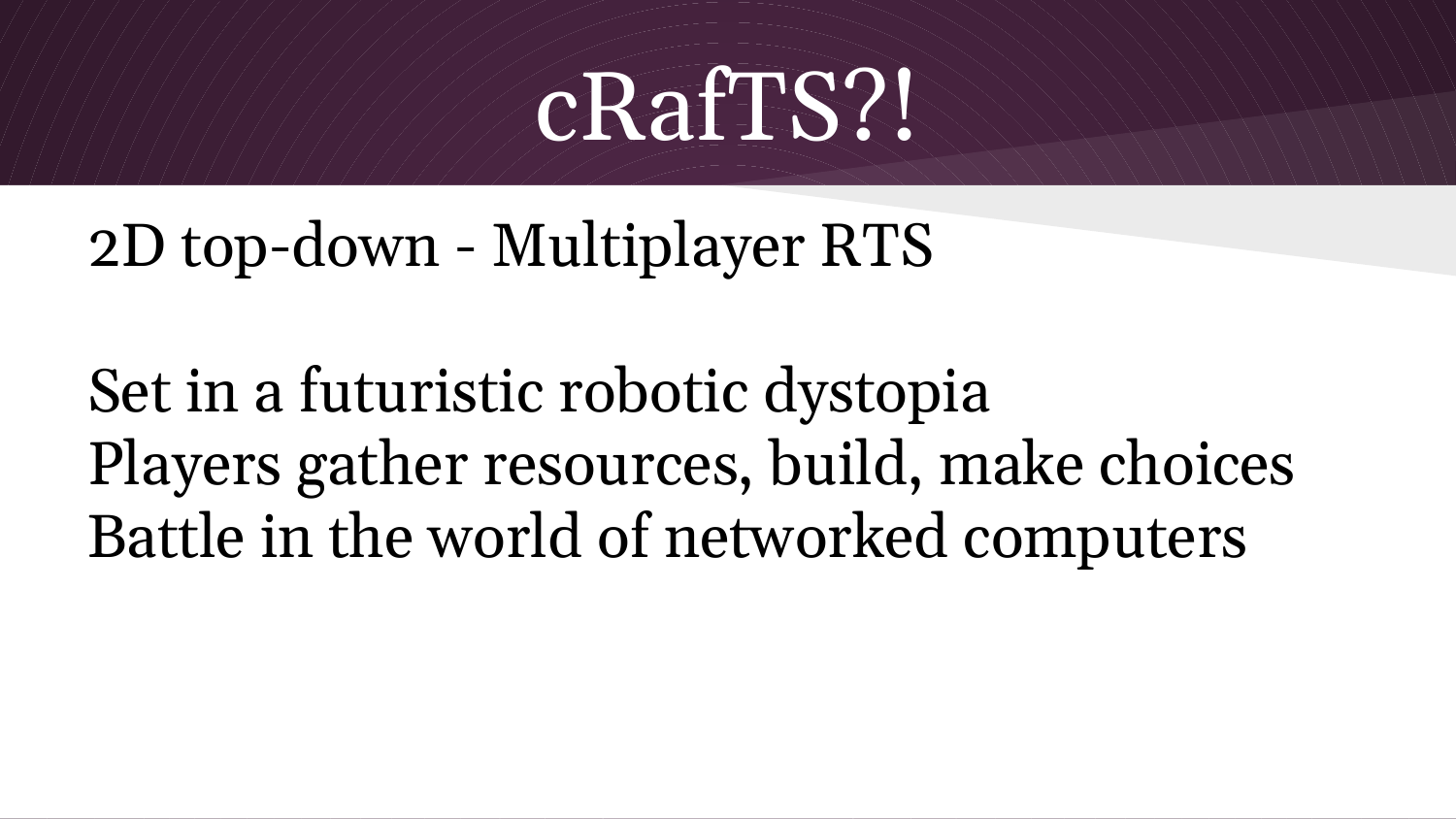

# cRafTS?!
2D top-down - Multiplayer RTS

Set in a futuristic robotic dystopia
Players gather resources, build, make choices
Battle in the world of networked computers